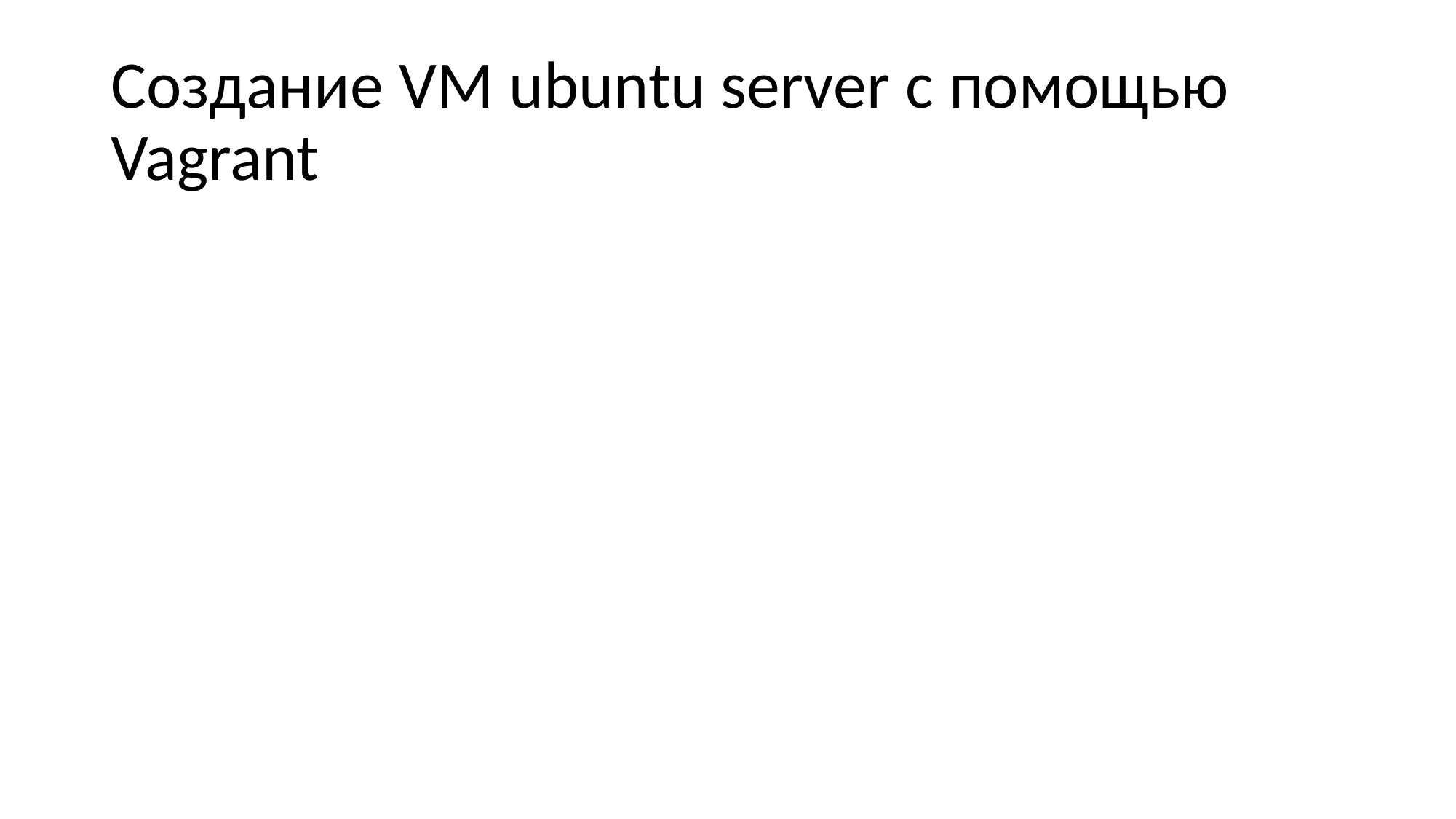

# Создание VM ubuntu server с помощью Vagrant